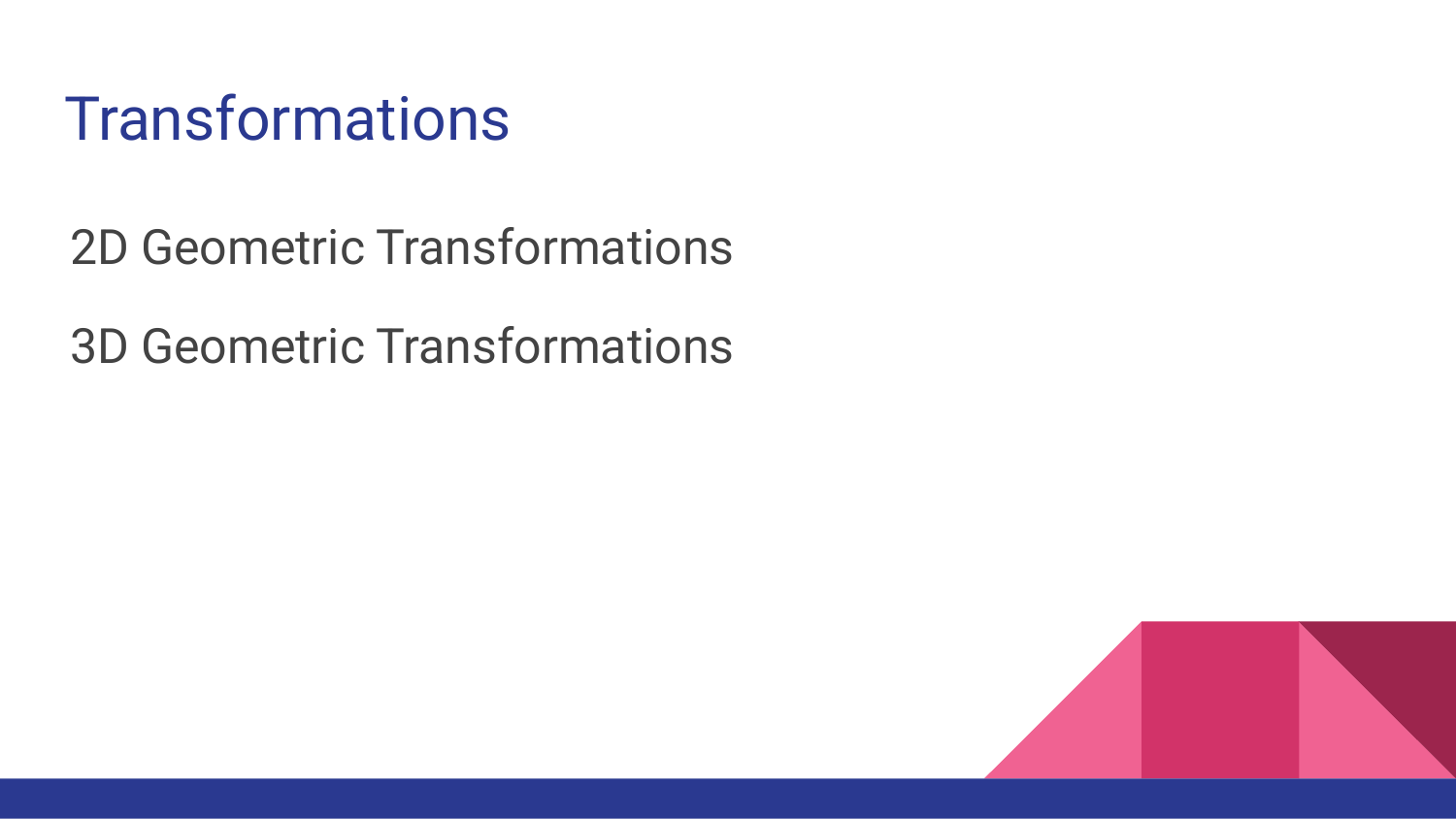

# Transformations
2D Geometric Transformations
3D Geometric Transformations